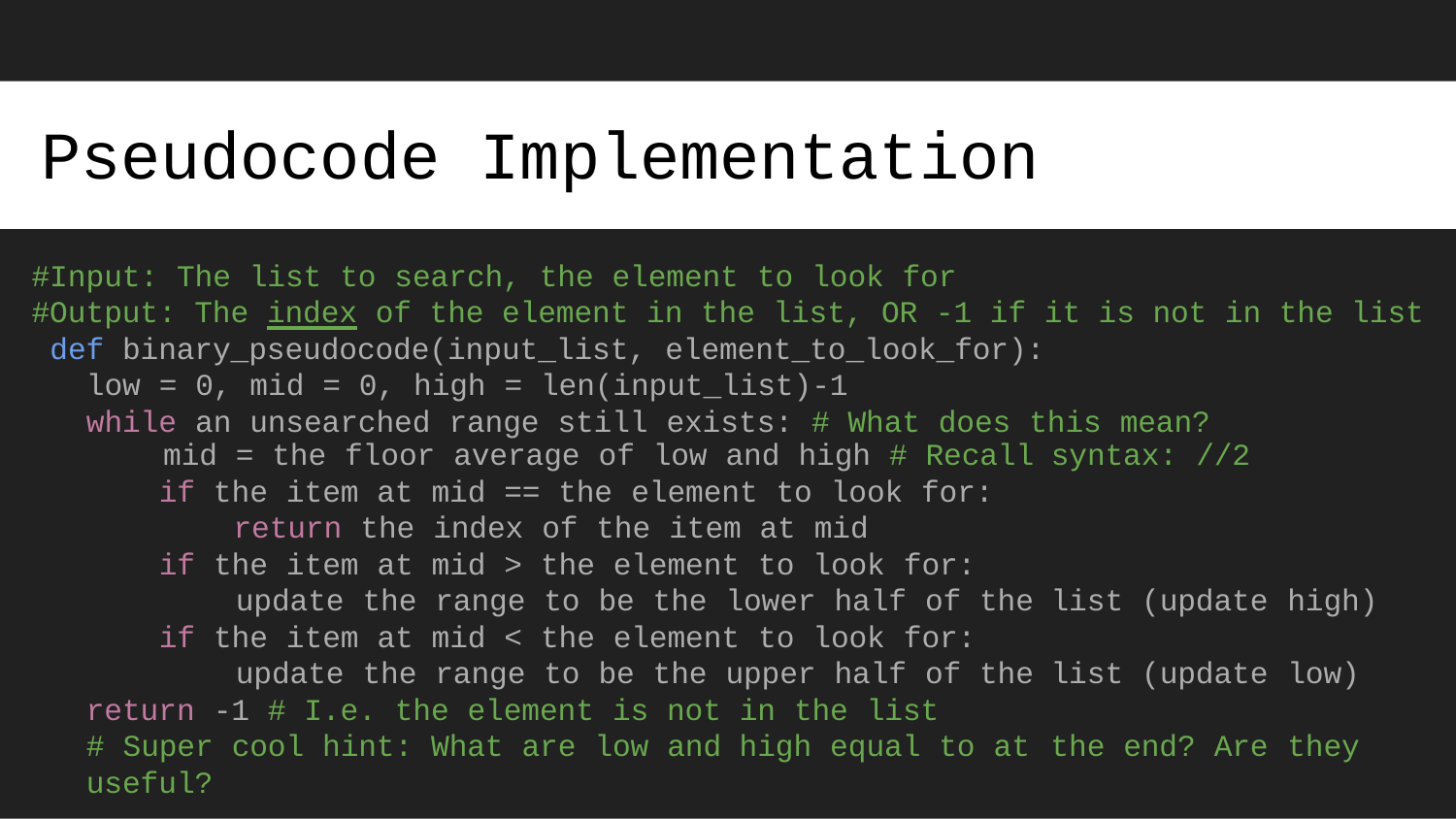

# Pseudocode Implementation
#Input: The list to search, the element to look for
#Output: The index of the element in the list, OR -1 if it is not in the list  def binary_pseudocode(input_list, element_to_look_for):
low = 0, mid = 0, high = len(input_list)-1
while an unsearched range still exists: # What does this mean?
| mid = the floor average of low and high # Recall | syntax: //2 |  |
| --- | --- | --- |
| if the item at mid == the element to look for: |  |  |
| return the index of the item at mid |  |  |
| if the item at mid > the element to look for: |  |  |
| update the range to be the lower half of the | list (update | high) |
| if the item at mid < the element to look for: |  |  |
| update the range to be the upper half of the | list (update | low) |
| return -1 # I.e. the element is not in the list |  |  |
| # Super cool hint: What are low and high equal to at | the end? Are | they |
| useful? |  |  |